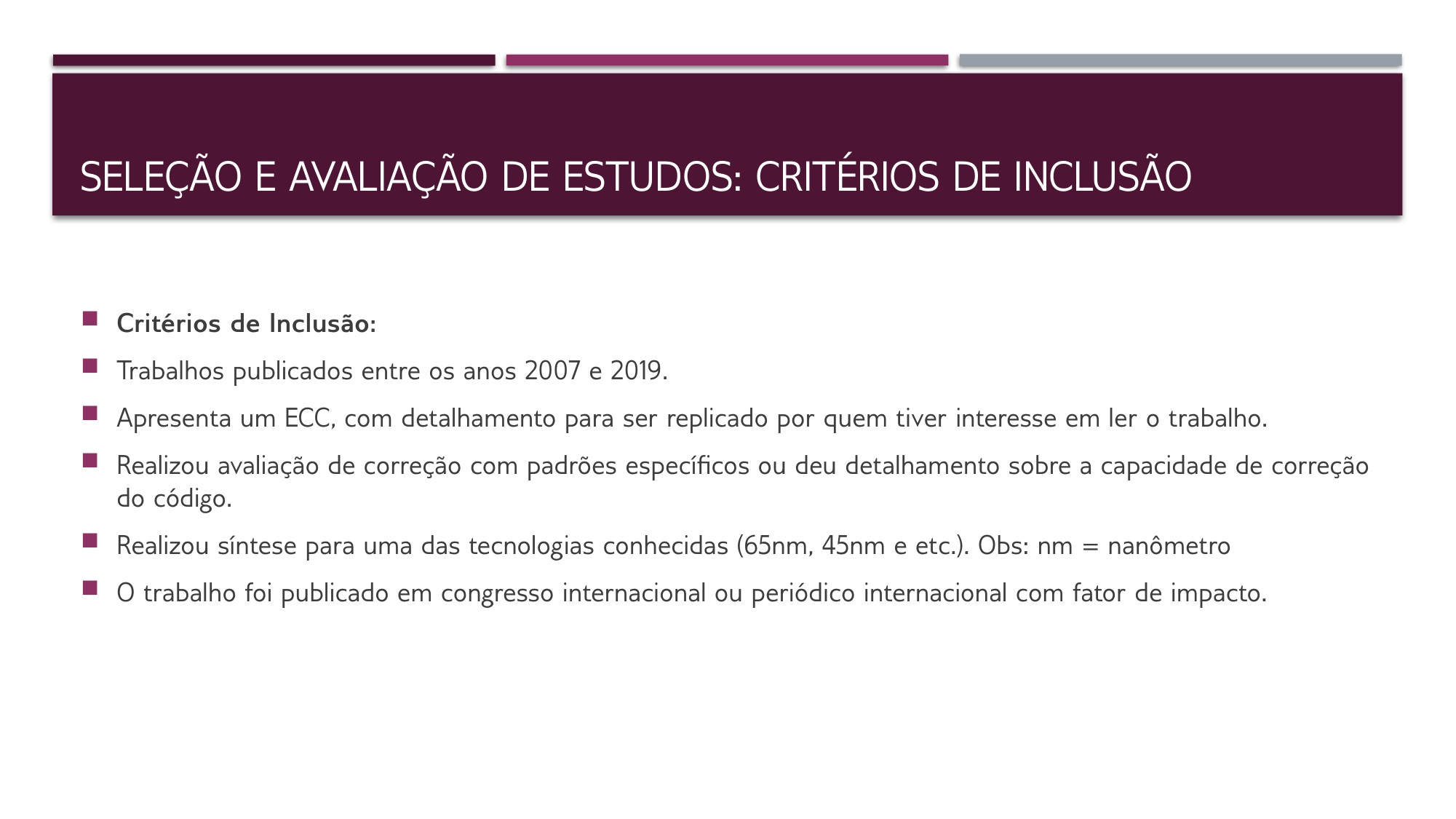

# Seleção e avaliação de estudos: Critérios de Inclusão
Critérios de Inclusão:
Trabalhos publicados entre os anos 2007 e 2019.
Apresenta um ECC, com detalhamento para ser replicado por quem tiver interesse em ler o trabalho.
Realizou avaliação de correção com padrões específicos ou deu detalhamento sobre a capacidade de correção do código.
Realizou síntese para uma das tecnologias conhecidas (65nm, 45nm e etc.). Obs: nm = nanômetro
O trabalho foi publicado em congresso internacional ou periódico internacional com fator de impacto.